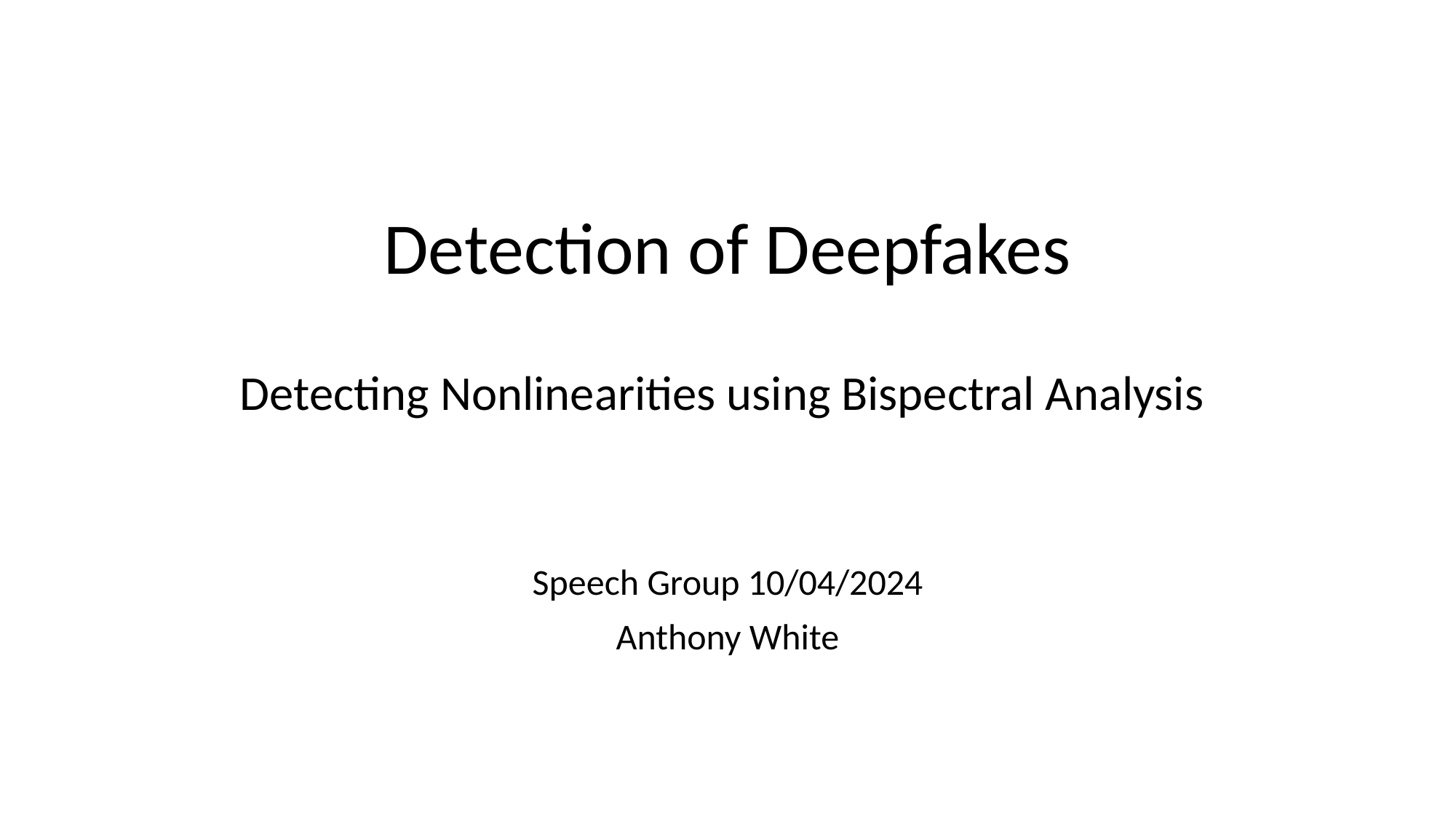

# Detection of Deepfakes Detecting Nonlinearities using Bispectral Analysis
Speech Group 10/04/2024
Anthony White